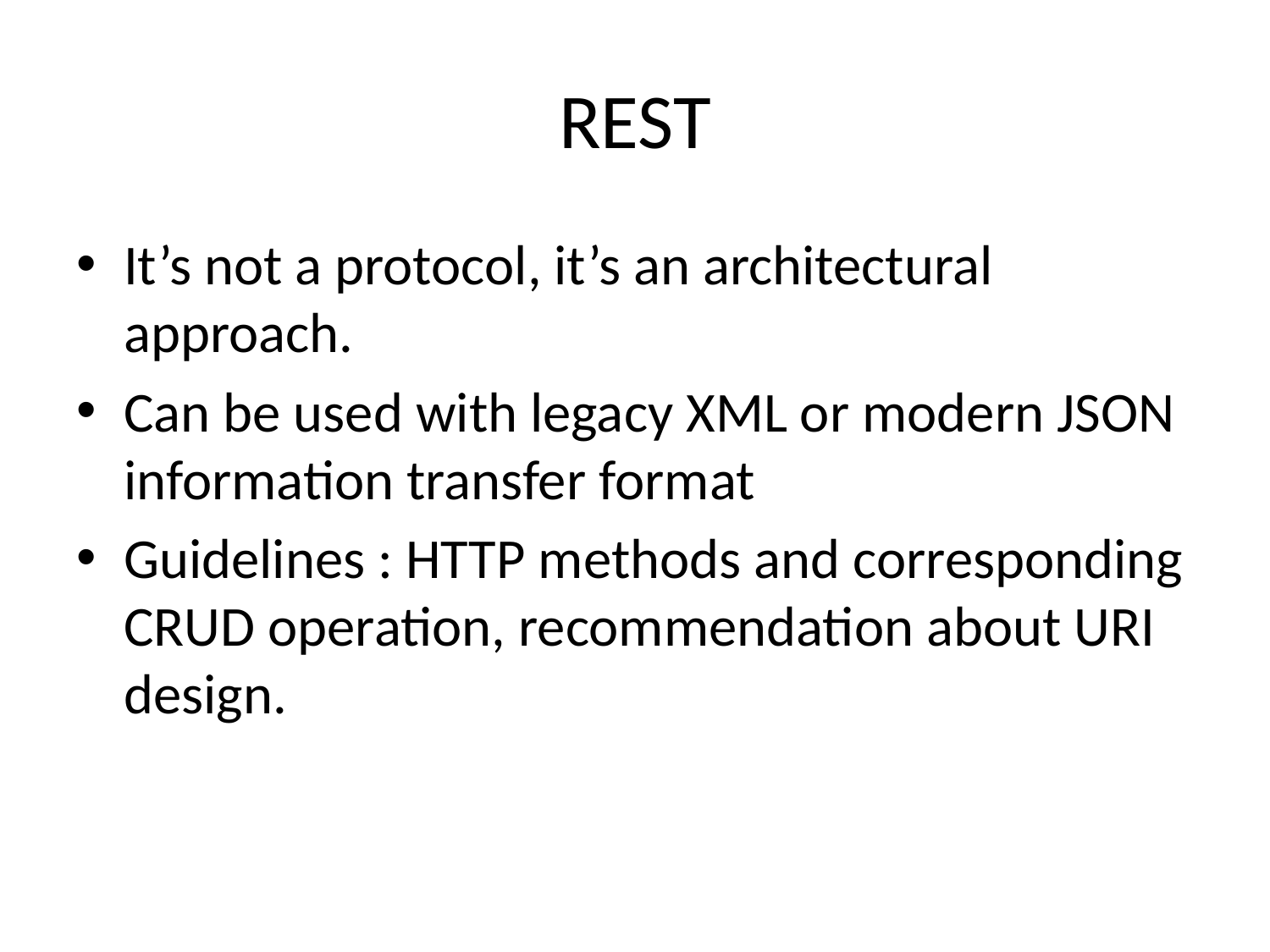

# REST
It’s not a protocol, it’s an architectural approach.
Can be used with legacy XML or modern JSON information transfer format
Guidelines : HTTP methods and corresponding CRUD operation, recommendation about URI design.